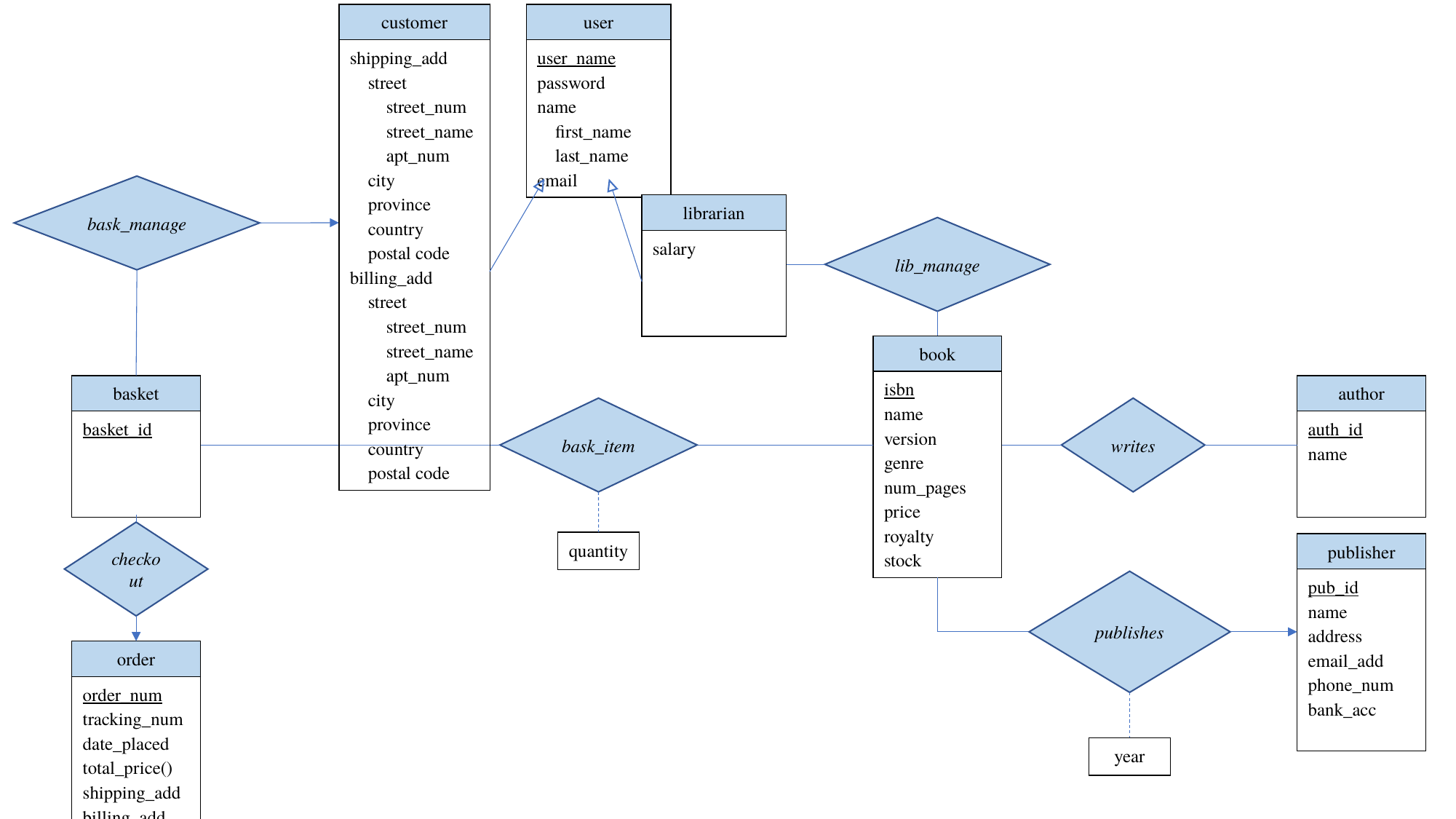

| customer |
| --- |
| shipping\_add street street\_num street\_name apt\_num city province country postal code billing\_add street street\_num street\_name apt\_num city province country postal code |
| user |
| --- |
| user\_name password name first\_name last\_name email |

bask_manage

| librarian |
| --- |
| salary |
lib_manage
| book |
| --- |
| isbn name version genre num\_pages price royalty stock |
| basket |
| --- |
| basket\_id |
| author |
| --- |
| auth\_id name |
bask_item
writes
checkout
| quantity |
| --- |
| publisher |
| --- |
| pub\_id name address email\_add phone\_num bank\_acc |
publishes
| order |
| --- |
| order\_num tracking\_num date\_placed total\_price() shipping\_add billing\_add |
| year |
| --- |